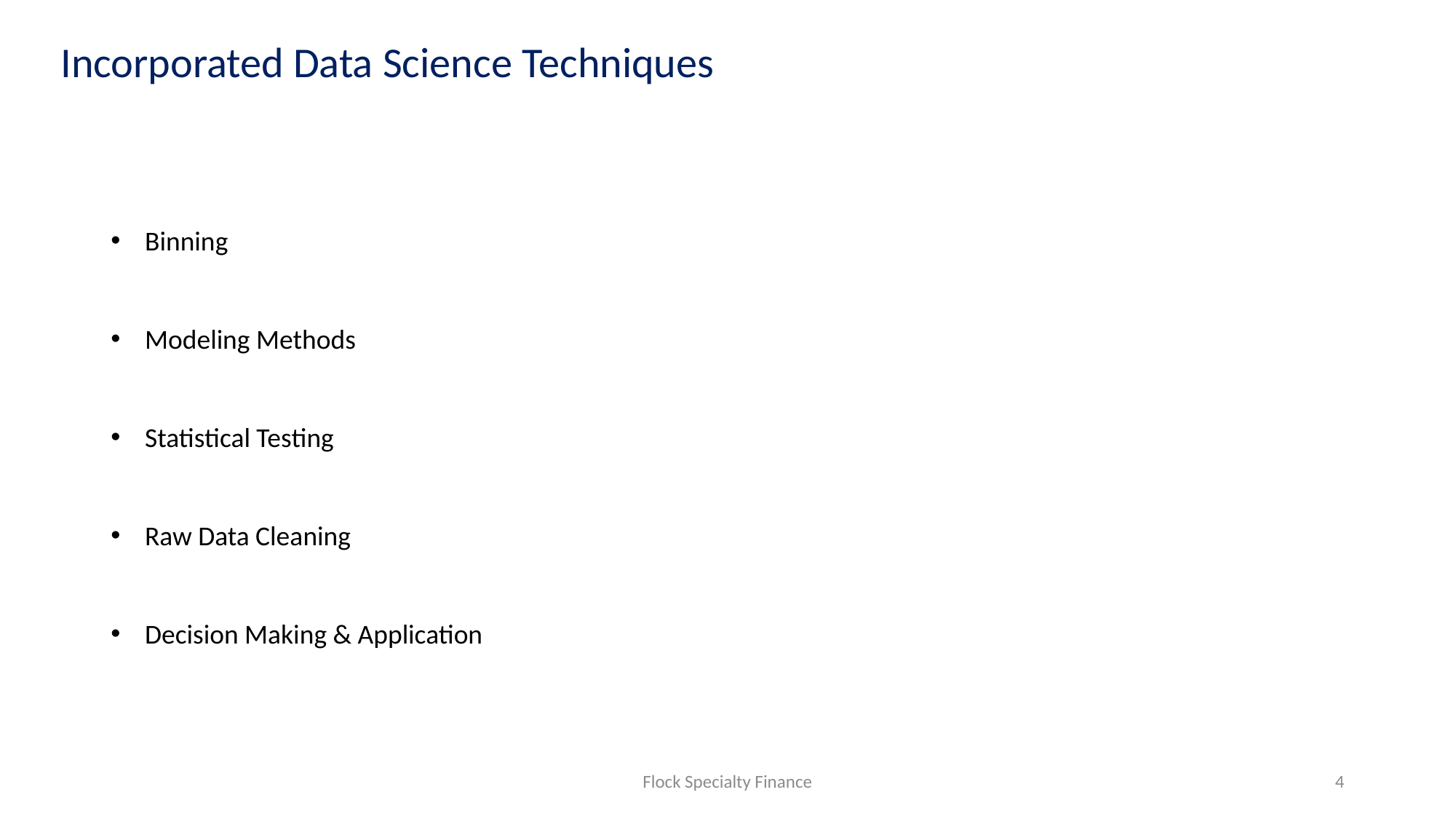

Incorporated Data Science Techniques
Binning

Modeling Methods

Statistical Testing

Raw Data Cleaning

Decision Making & Application

Flock Specialty Finance
4